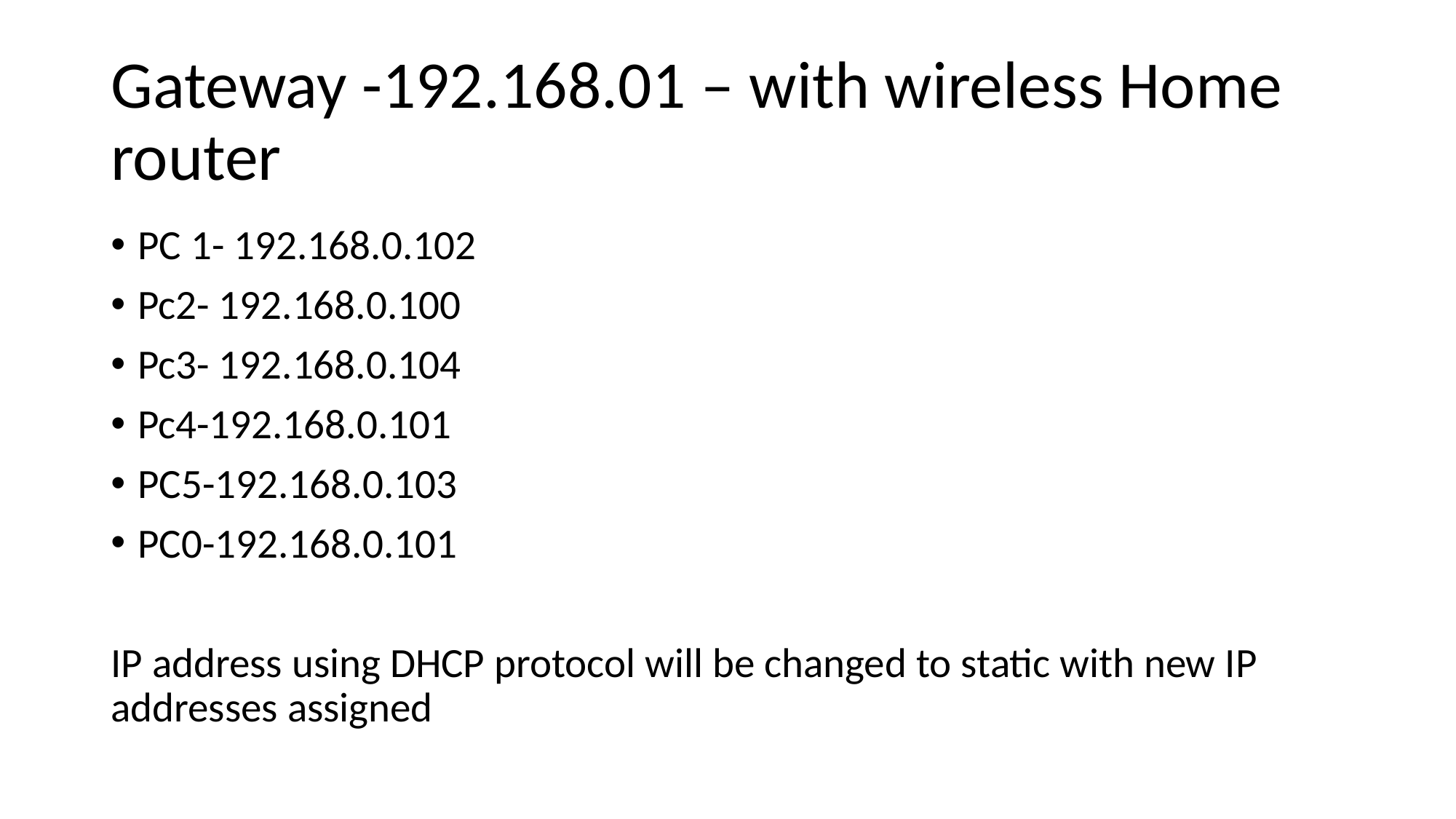

# Gateway -192.168.01 – with wireless Home router
PC 1- 192.168.0.102
Pc2- 192.168.0.100
Pc3- 192.168.0.104
Pc4-192.168.0.101
PC5-192.168.0.103
PC0-192.168.0.101

IP address using DHCP protocol will be changed to static with new IP addresses assigned